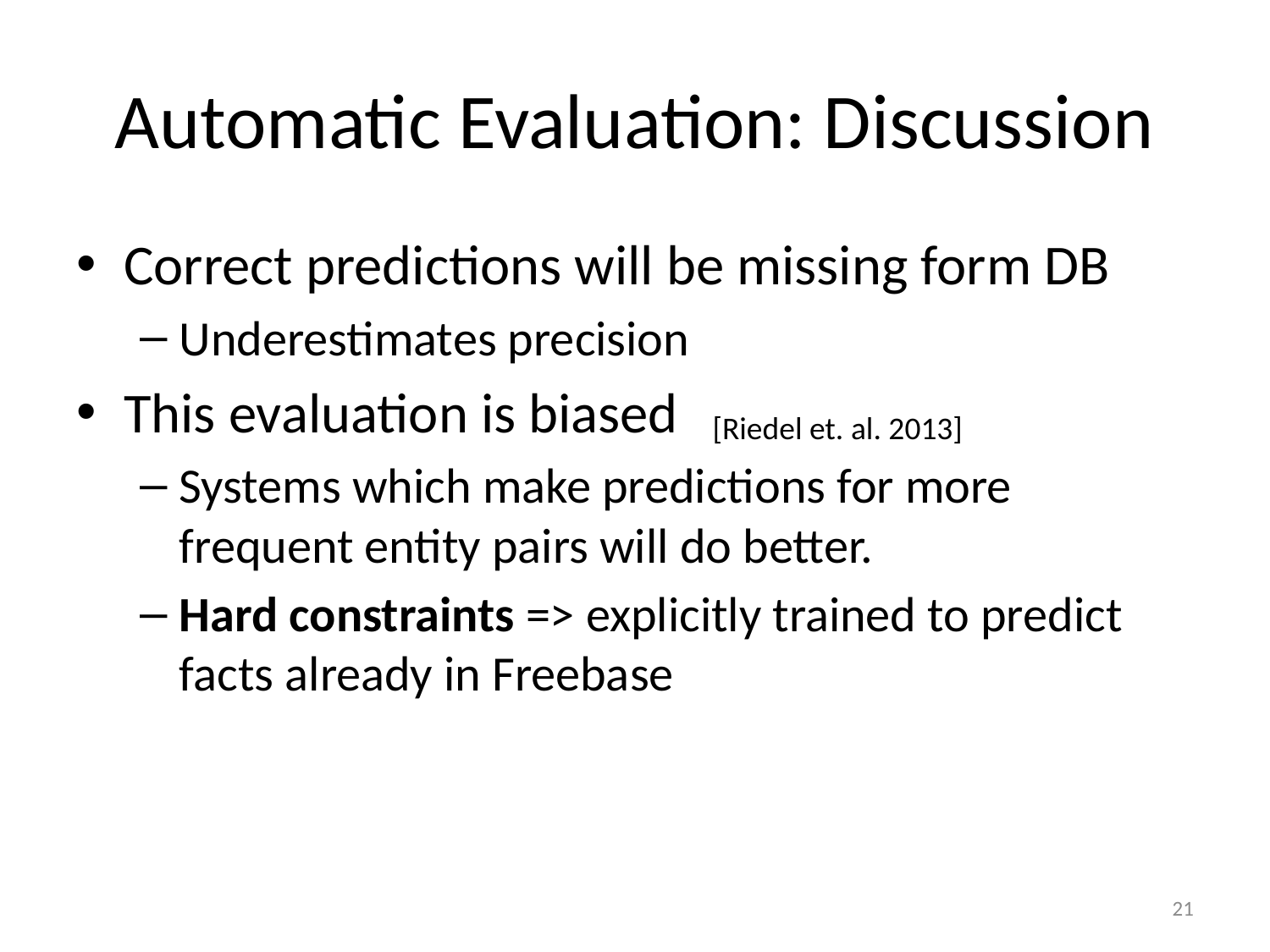

# Automatic Evaluation: Discussion
Correct predictions will be missing form DB
Underestimates precision
This evaluation is biased
Systems which make predictions for more frequent entity pairs will do better.
Hard constraints => explicitly trained to predict facts already in Freebase
[Riedel et. al. 2013]
21